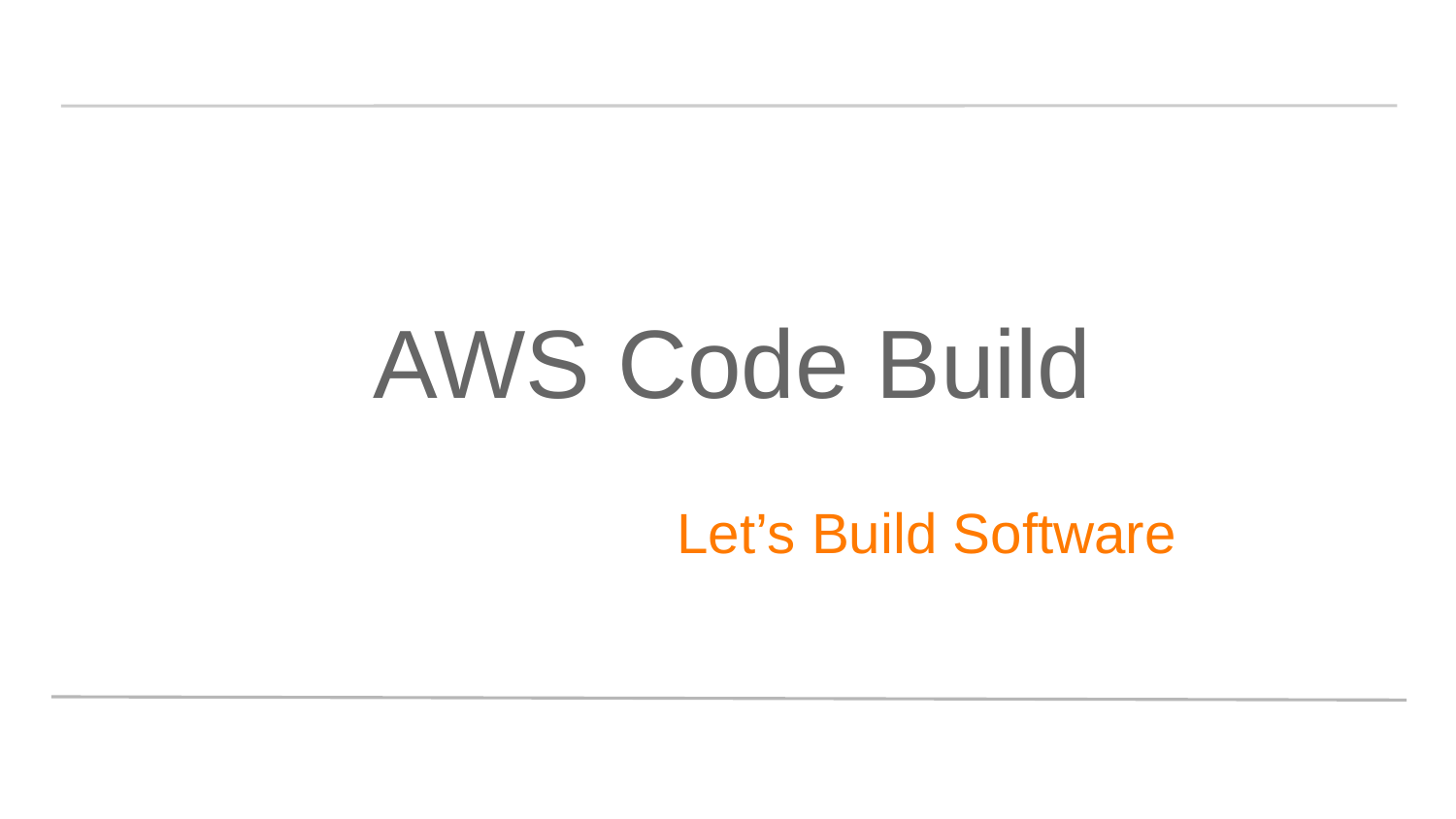

# AWS Code Build
                                          Let’s Build Software